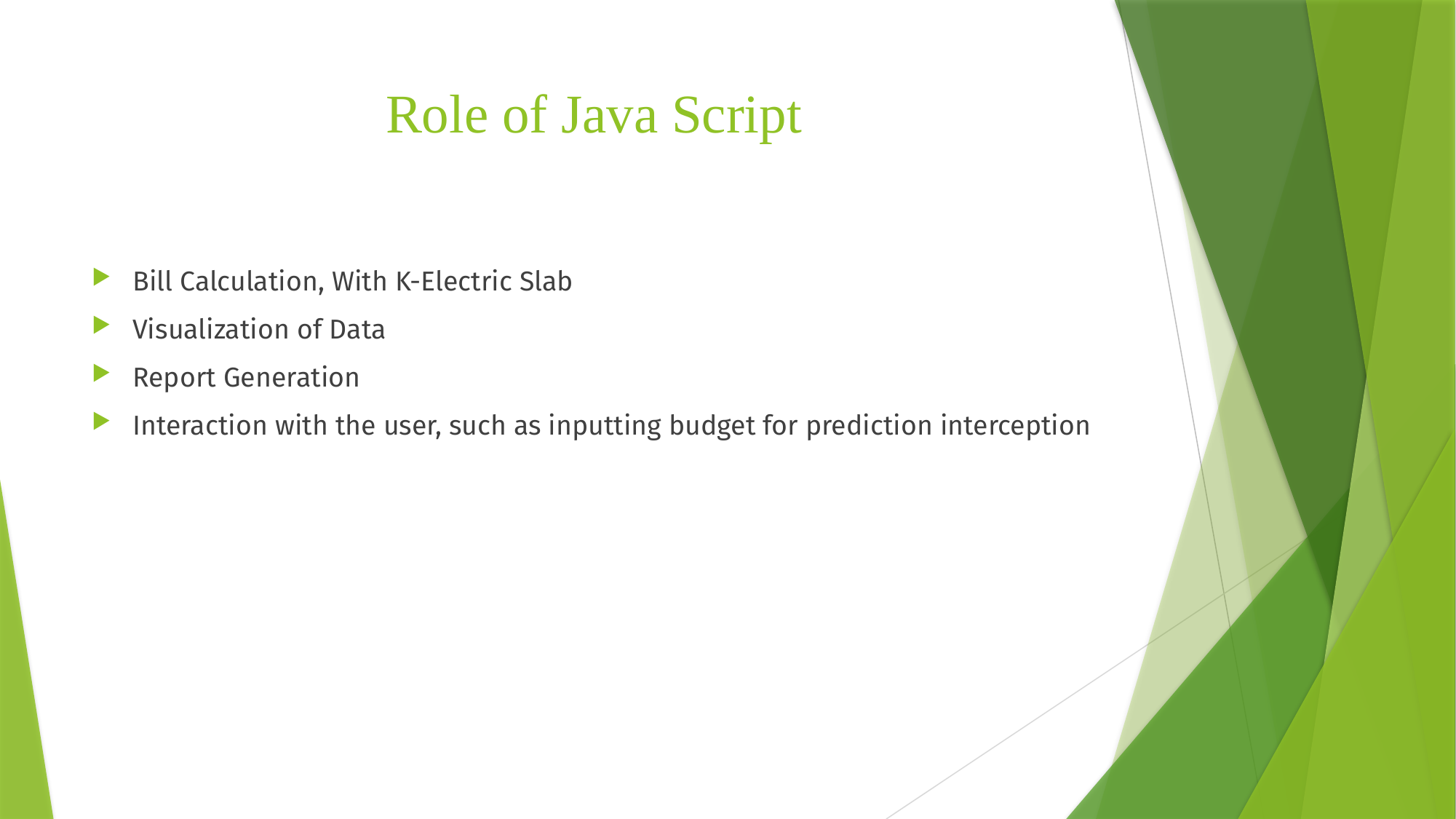

# Role of Java Script
Bill Calculation, With K-Electric Slab
Visualization of Data
Report Generation
Interaction with the user, such as inputting budget for prediction interception